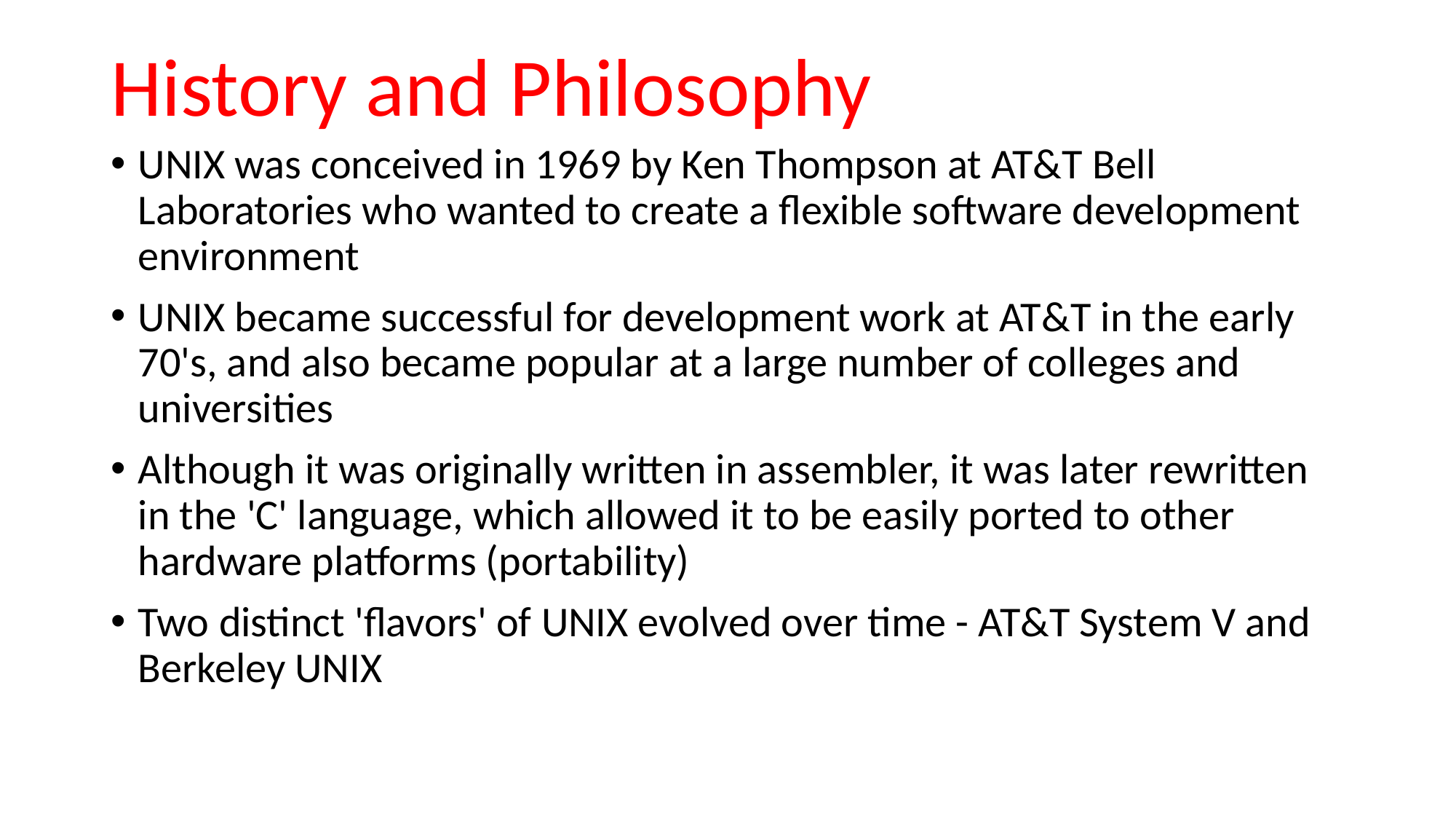

# History and Philosophy
UNIX was conceived in 1969 by Ken Thompson at AT&T Bell Laboratories who wanted to create a flexible software development environment
UNIX became successful for development work at AT&T in the early 70's, and also became popular at a large number of colleges and universities
Although it was originally written in assembler, it was later rewritten in the 'C' language, which allowed it to be easily ported to other hardware platforms (portability)
Two distinct 'flavors' of UNIX evolved over time - AT&T System V and Berkeley UNIX